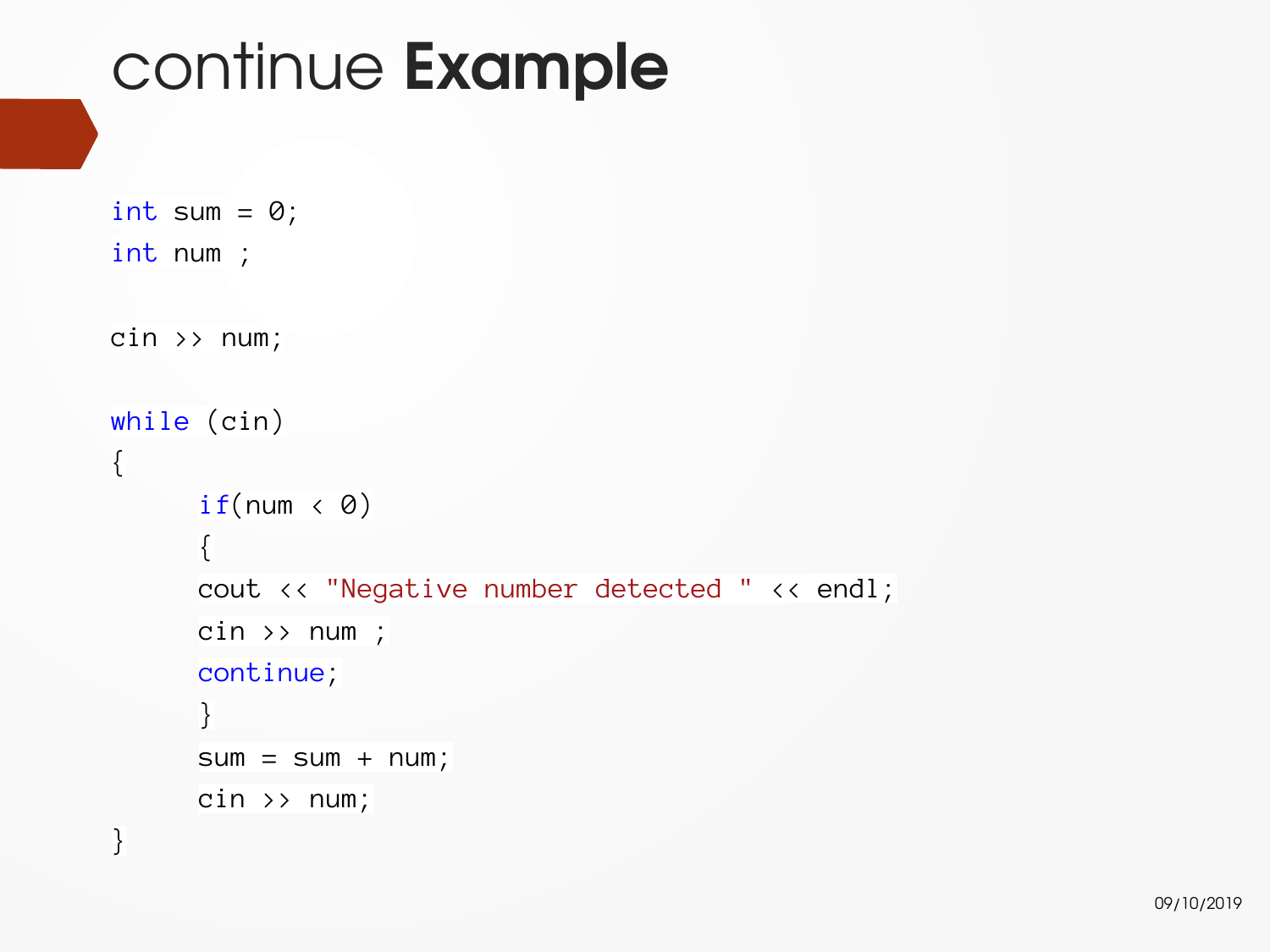

# continue Example
int sum = 0;
int num ;

cin >> num;

while (cin)
{
	if(num < 0)
	{
		cout << "Negative number detected " << endl;
		cin >> num ;
		continue;
	}
	sum = sum + num;
	cin >> num;
}

09/10/2019